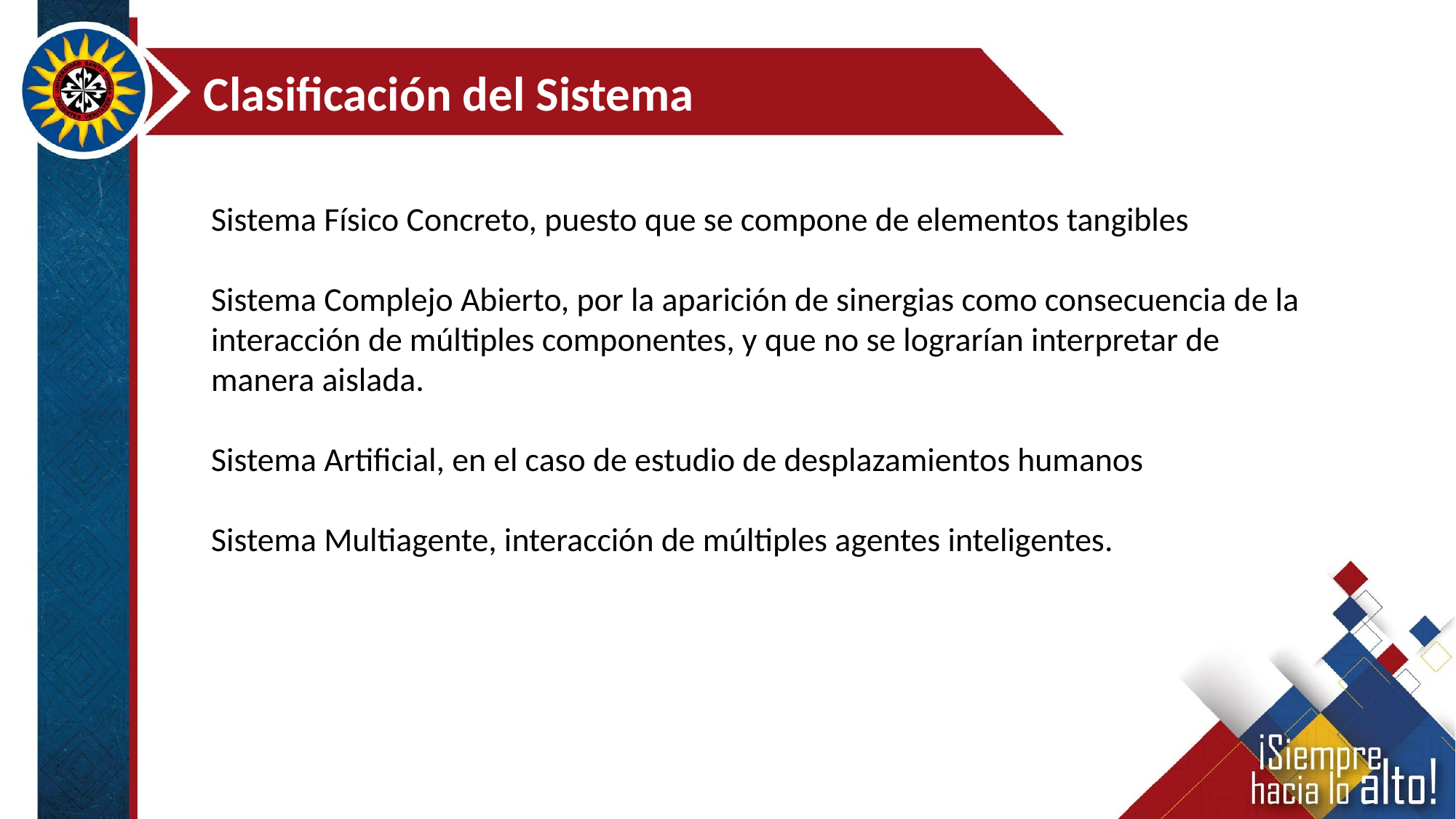

Clasificación del Sistema
Sistema Físico Concreto, puesto que se compone de elementos tangibles

Sistema Complejo Abierto, por la aparición de sinergias como consecuencia de la interacción de múltiples componentes, y que no se lograrían interpretar de manera aislada.

Sistema Artificial, en el caso de estudio de desplazamientos humanos

Sistema Multiagente, interacción de múltiples agentes inteligentes.